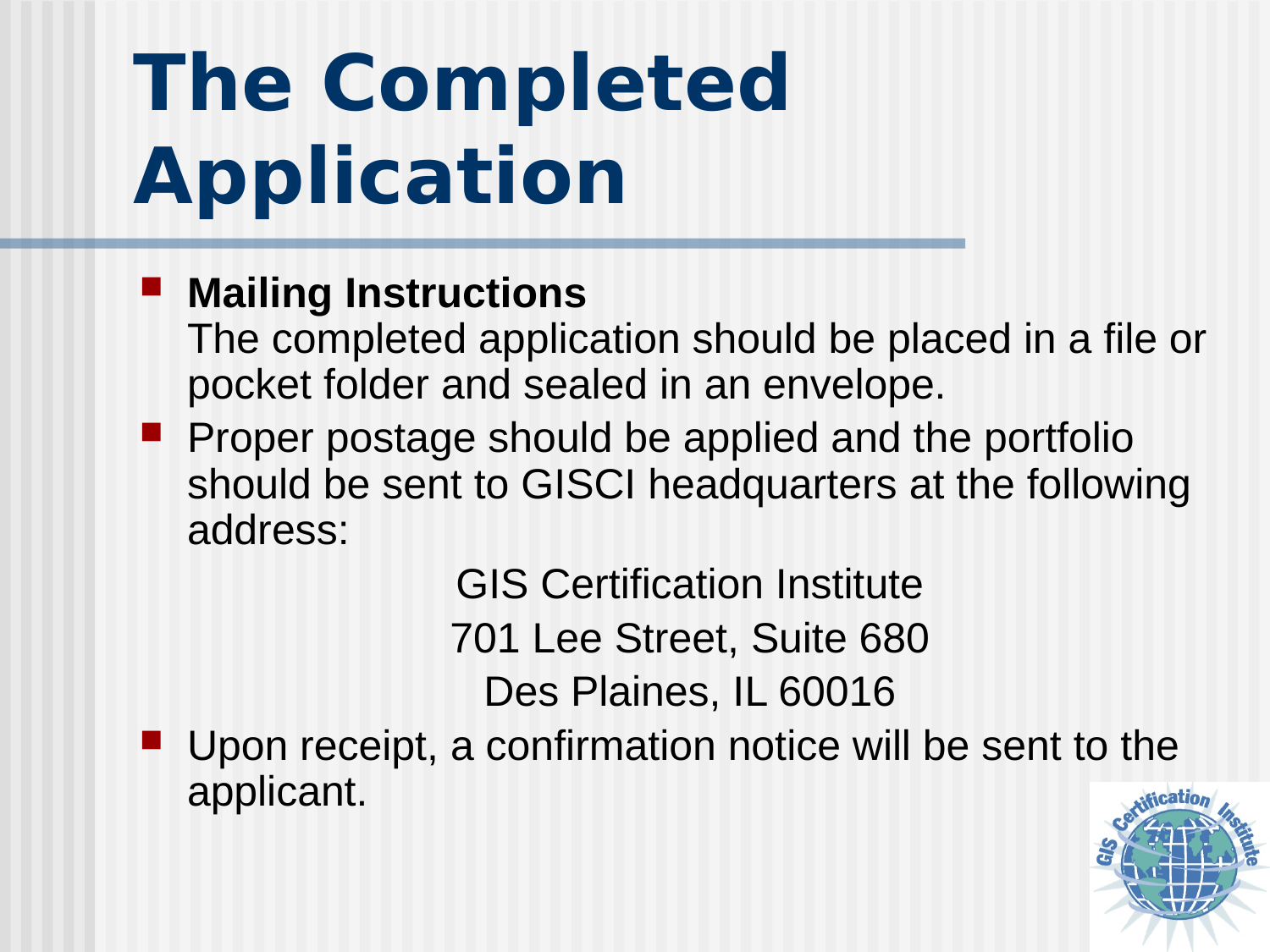

# The Completed Application
Mailing Instructions
The completed application should be placed in a file or pocket folder and sealed in an envelope.
Proper postage should be applied and the portfolio should be sent to GISCI headquarters at the following address:
GIS Certification Institute
701 Lee Street, Suite 680
Des Plaines, IL 60016
Upon receipt, a confirmation notice will be sent to the applicant.